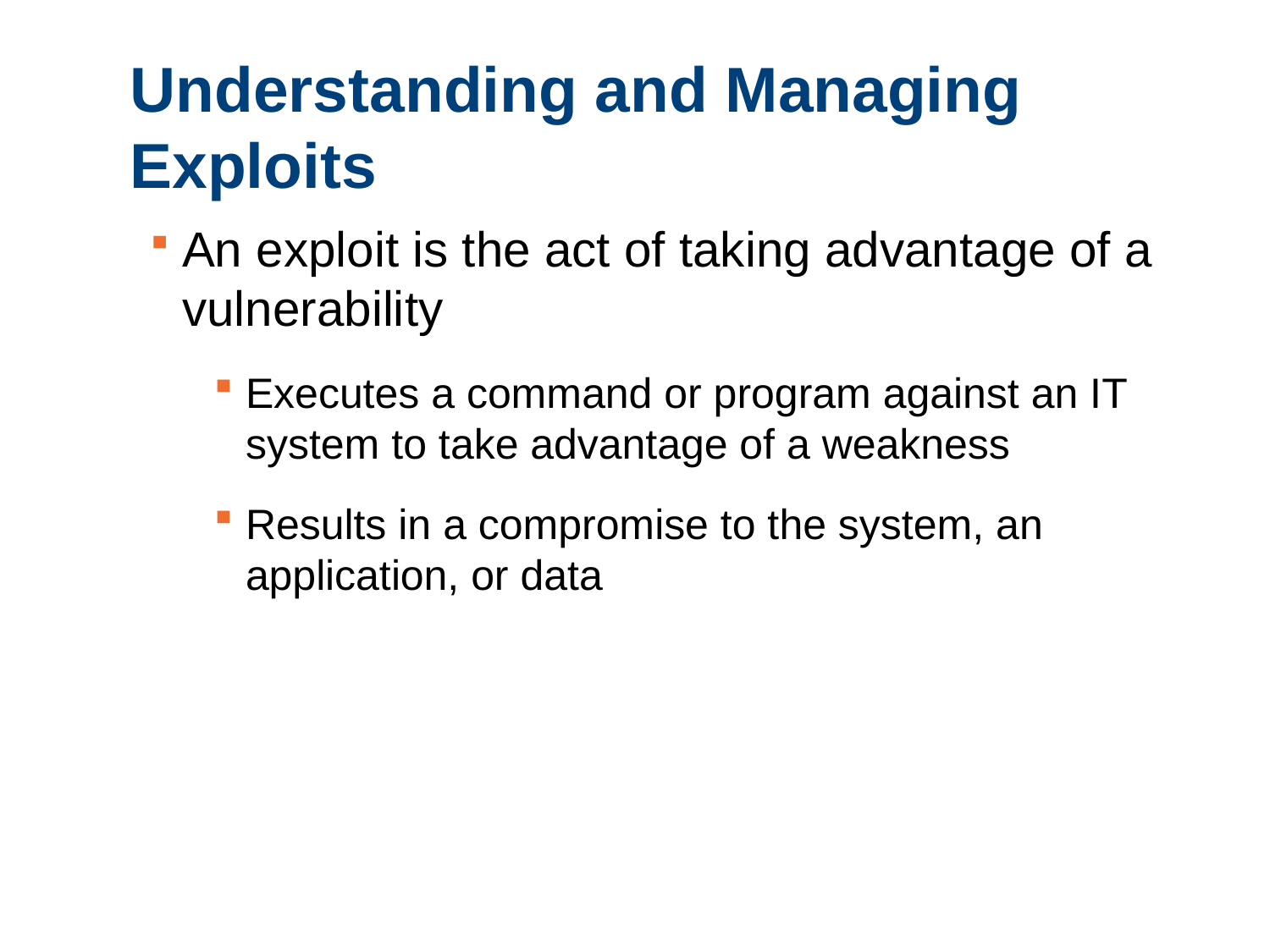

Understanding and Managing Exploits
An exploit is the act of taking advantage of a vulnerability
Executes a command or program against an IT system to take advantage of a weakness
Results in a compromise to the system, an application, or data